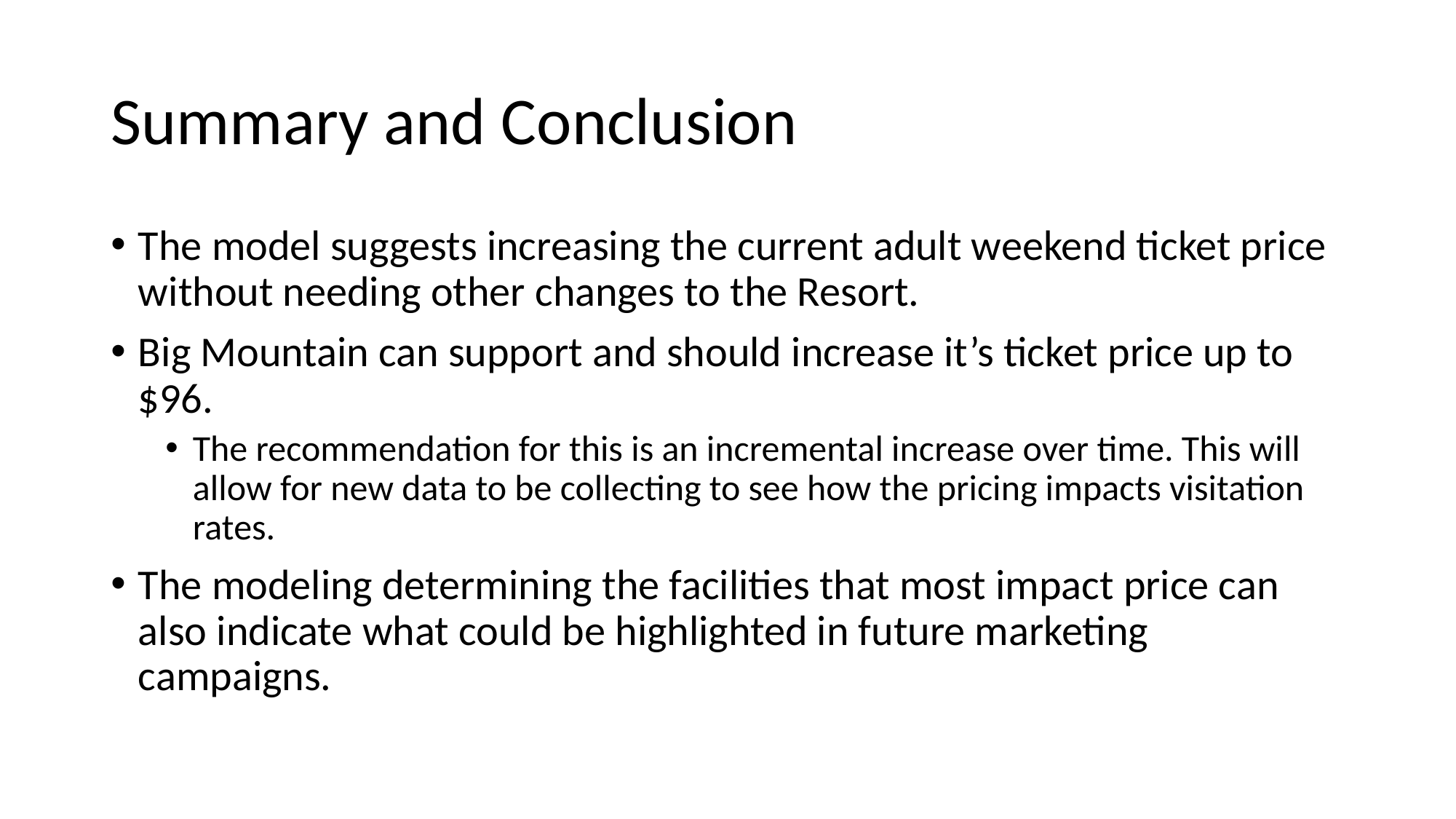

# Summary and Conclusion
The model suggests increasing the current adult weekend ticket price without needing other changes to the Resort.
Big Mountain can support and should increase it’s ticket price up to $96.
The recommendation for this is an incremental increase over time. This will allow for new data to be collecting to see how the pricing impacts visitation rates.
The modeling determining the facilities that most impact price can also indicate what could be highlighted in future marketing campaigns.